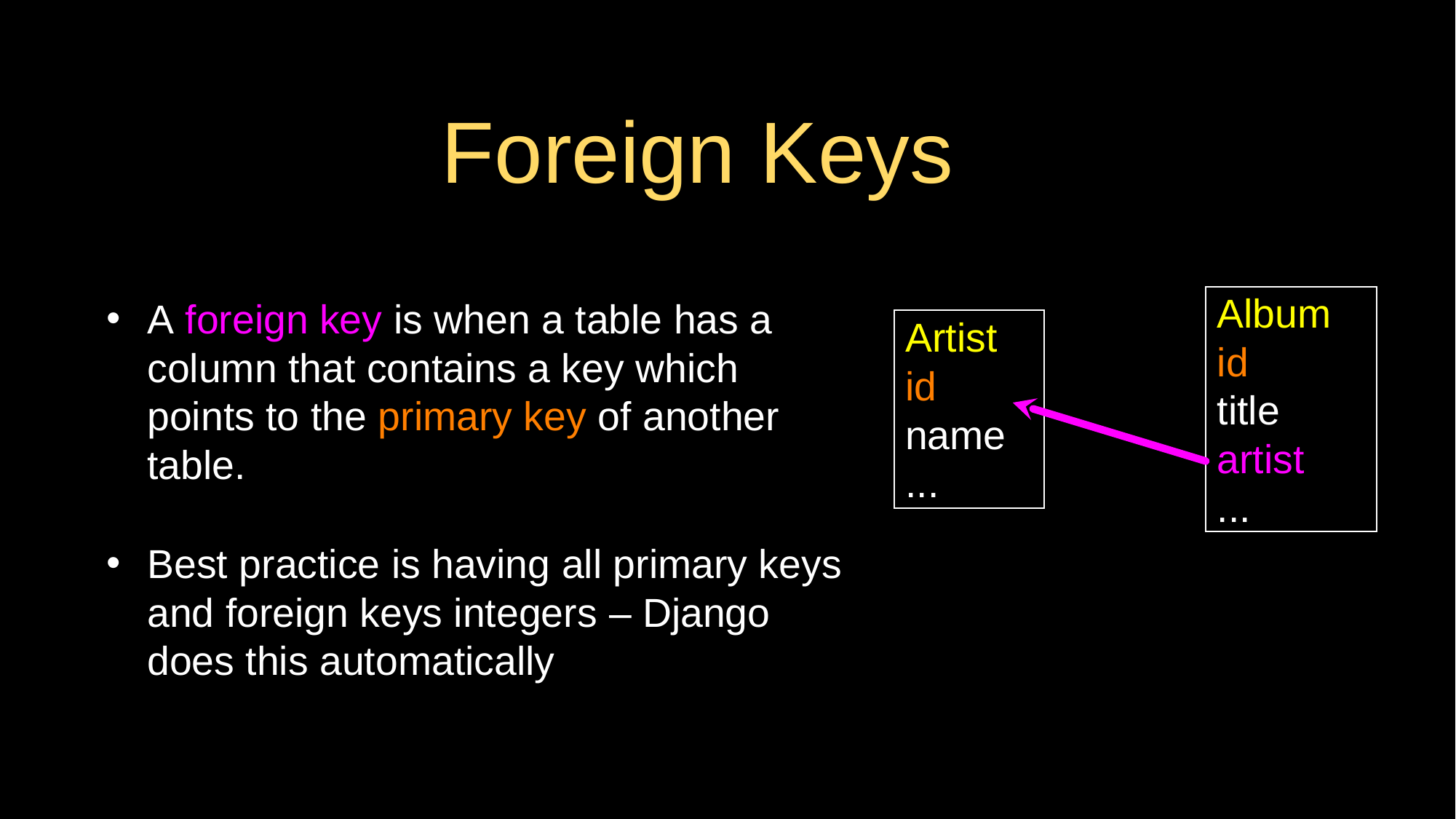

# Foreign Keys
A foreign key is when a table has a column that contains a key which points to the primary key of another table.
Best practice is having all primary keys and foreign keys integers – Django does this automatically
 Album
 id
 title
 artist
 ...
 Artist
 id
 name
 ...